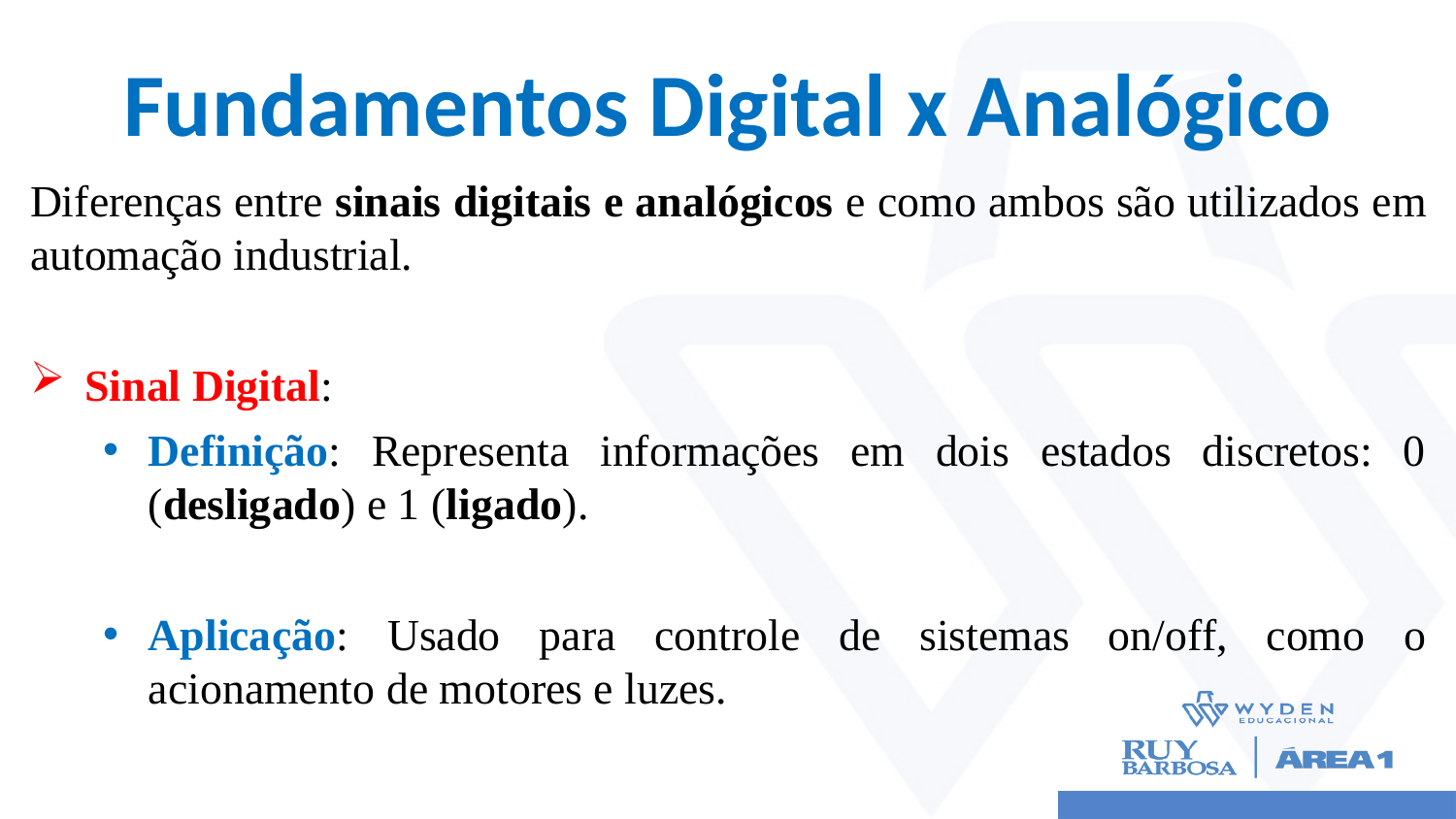

# Fundamentos Digital x Analógico
Diferenças entre sinais digitais e analógicos e como ambos são utilizados em automação industrial.

Sinal Digital:
Definição: Representa informações em dois estados discretos: 0 (desligado) e 1 (ligado).

Aplicação: Usado para controle de sistemas on/off, como o acionamento de motores e luzes.